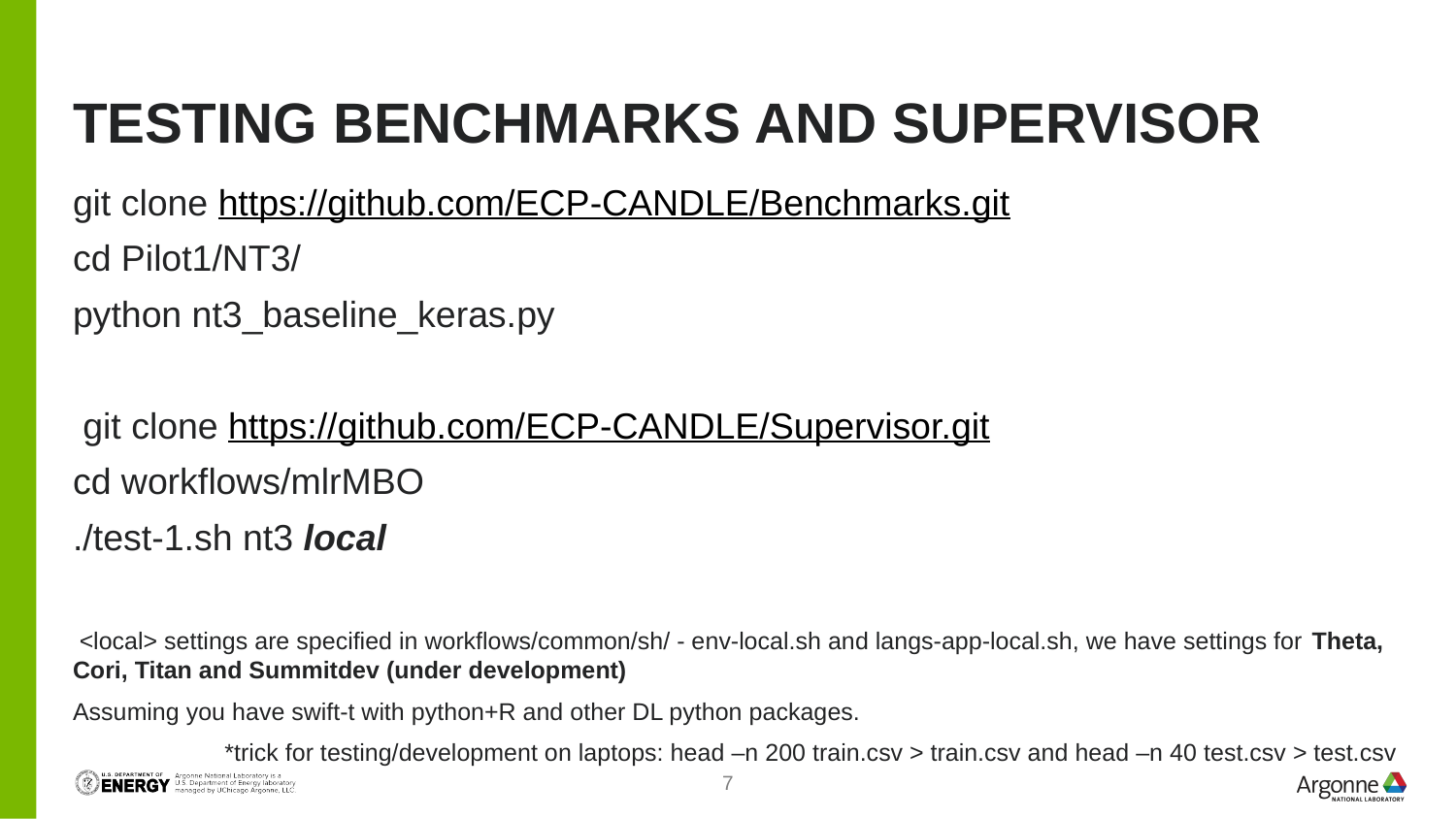

Testing benchmarks and supervisor
git clone https://github.com/ECP-CANDLE/Benchmarks.git
cd Pilot1/NT3/
python nt3_baseline_keras.py

 git clone https://github.com/ECP-CANDLE/Supervisor.git
cd workflows/mlrMBO
./test-1.sh nt3 local

 <local> settings are specified in workflows/common/sh/ - env-local.sh and langs-app-local.sh, we have settings for Theta, Cori, Titan and Summitdev (under development)
Assuming you have swift-t with python+R and other DL python packages.
*trick for testing/development on laptops: head –n 200 train.csv > train.csv and head –n 40 test.csv > test.csv

7